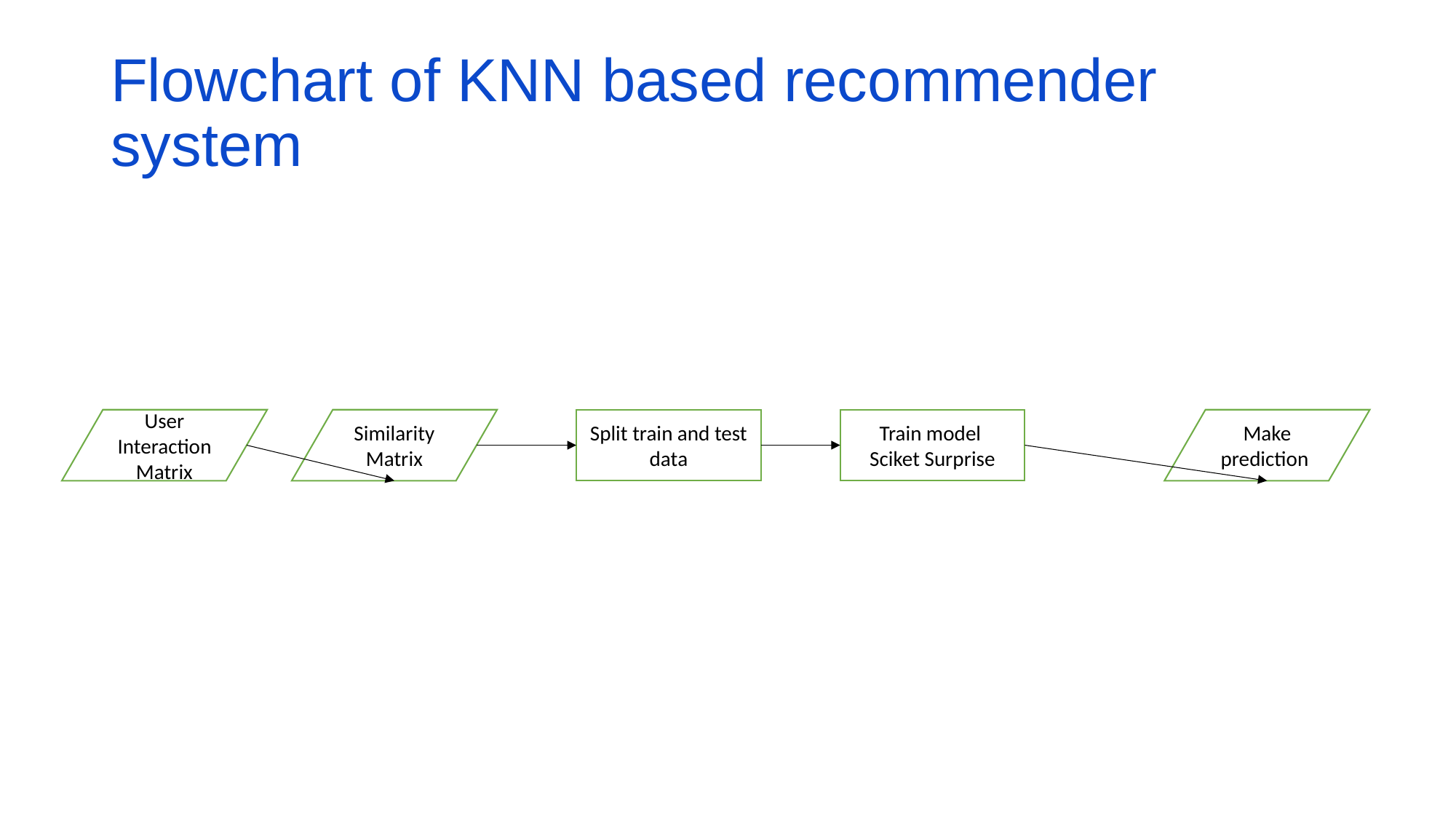

# Flowchart of KNN based recommender system
User Interaction Matrix
Similarity Matrix
Split train and test data
Train model
Sciket Surprise
Make prediction